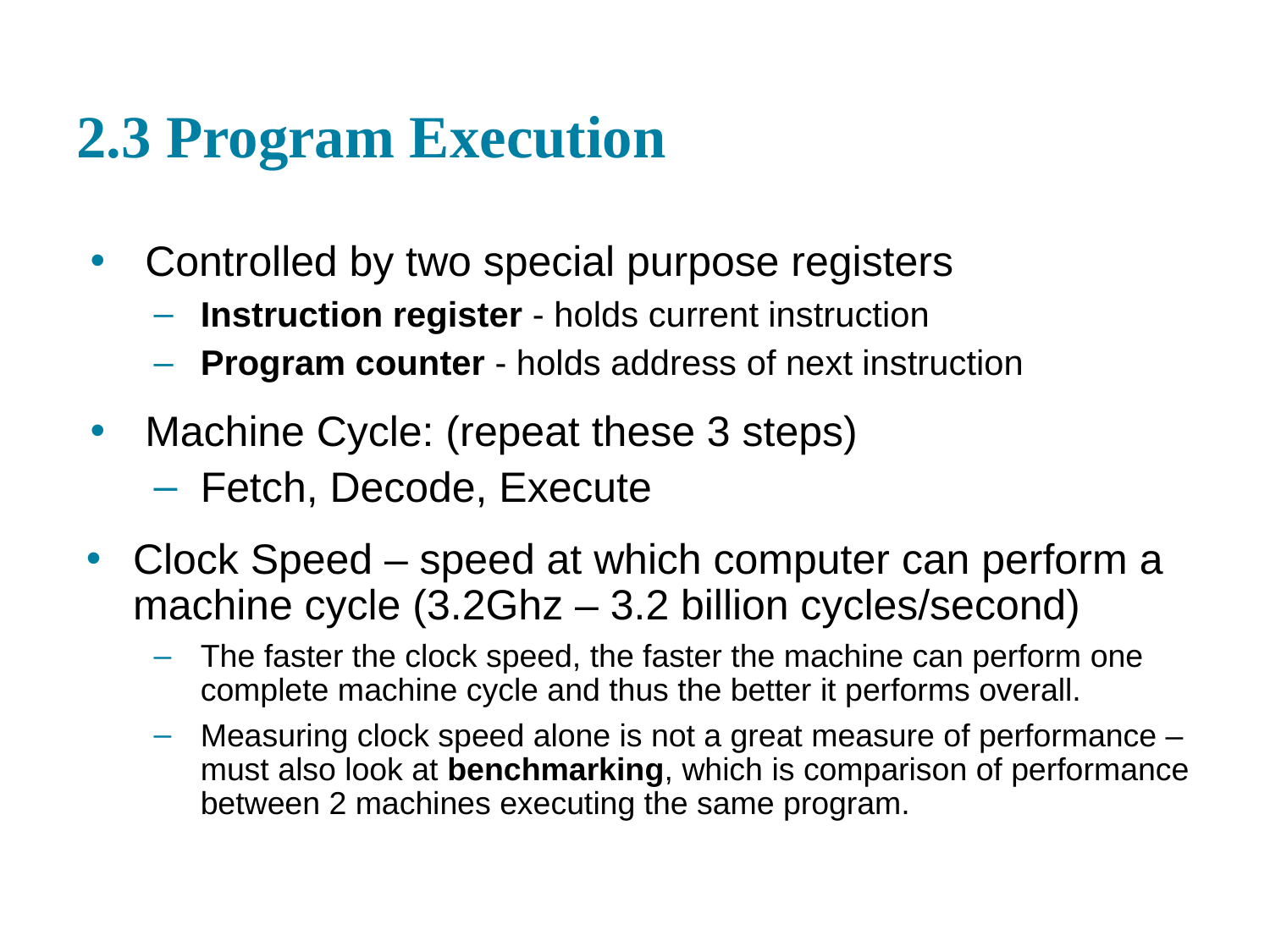

# 2.3 Program Execution
Controlled by two special purpose registers
Instruction register - holds current instruction
Program counter - holds address of next instruction
Machine Cycle: (repeat these 3 steps)
Fetch, Decode, Execute
Clock Speed – speed at which computer can perform a machine cycle (3.2Ghz – 3.2 billion cycles/second)
The faster the clock speed, the faster the machine can perform one complete machine cycle and thus the better it performs overall.
Measuring clock speed alone is not a great measure of performance – must also look at benchmarking, which is comparison of performance between 2 machines executing the same program.